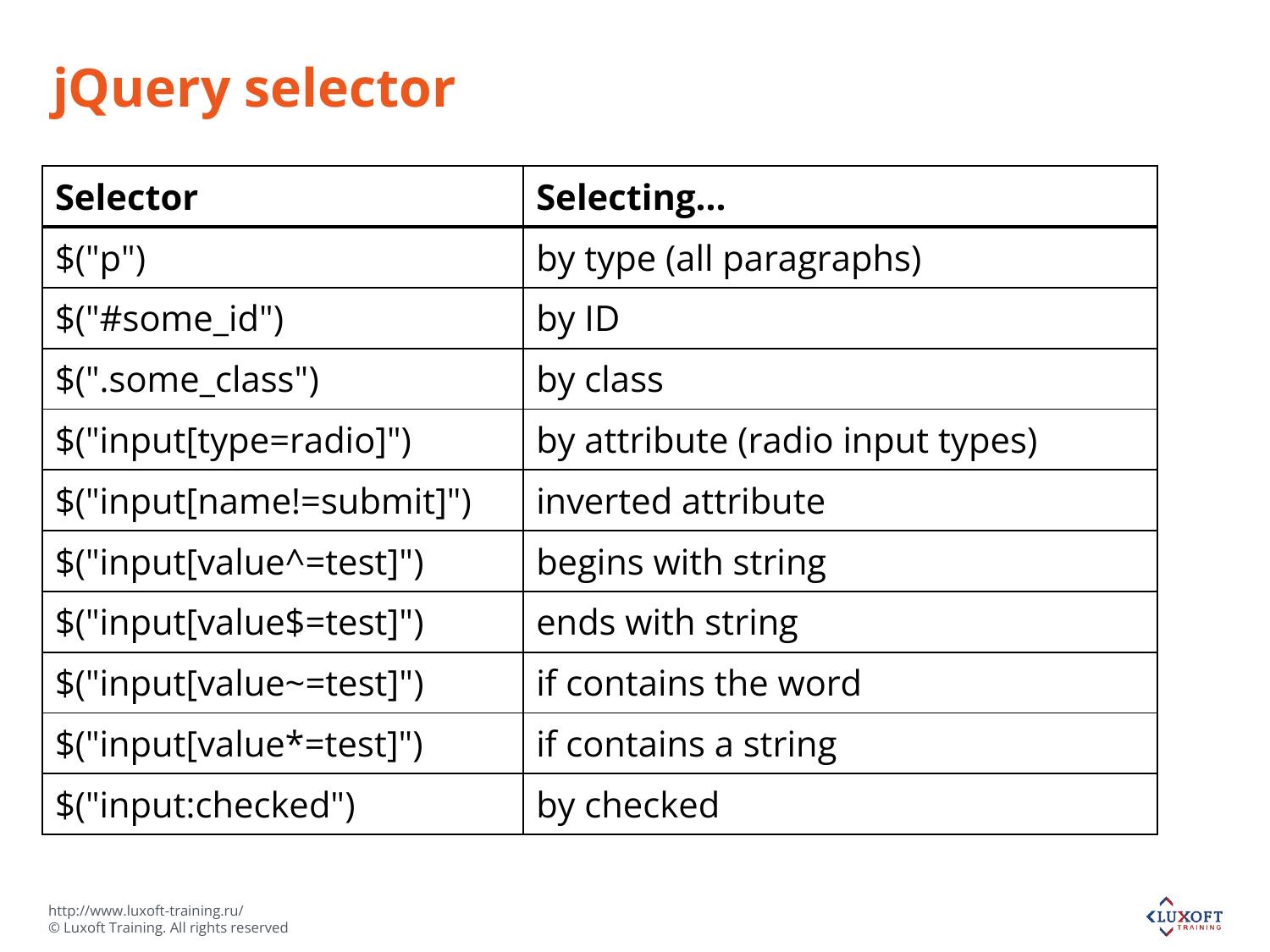

# jQuery selector
| Selector | Selecting... |
| --- | --- |
| $("p") | by type (all paragraphs) |
| $("#some\_id") | by ID |
| $(".some\_class") | by class |
| $("input[type=radio]") | by attribute (radio input types) |
| $("input[name!=submit]") | inverted attribute |
| $("input[value^=test]") | begins with string |
| $("input[value$=test]") | ends with string |
| $("input[value~=test]") | if contains the word |
| $("input[value\*=test]") | if contains a string |
| $("input:checked") | by checked |